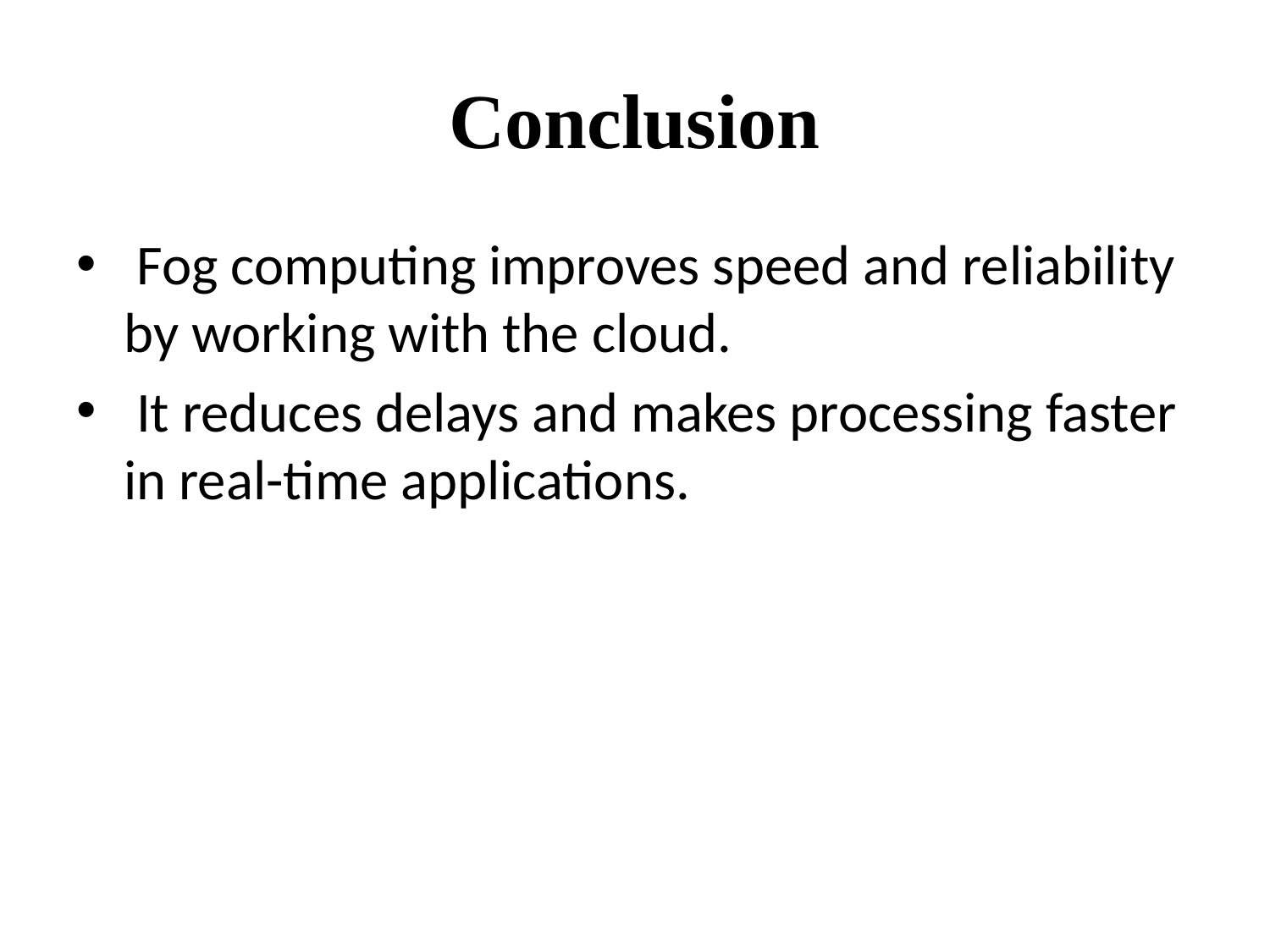

# Conclusion
 Fog computing improves speed and reliability by working with the cloud.
 It reduces delays and makes processing faster in real-time applications.